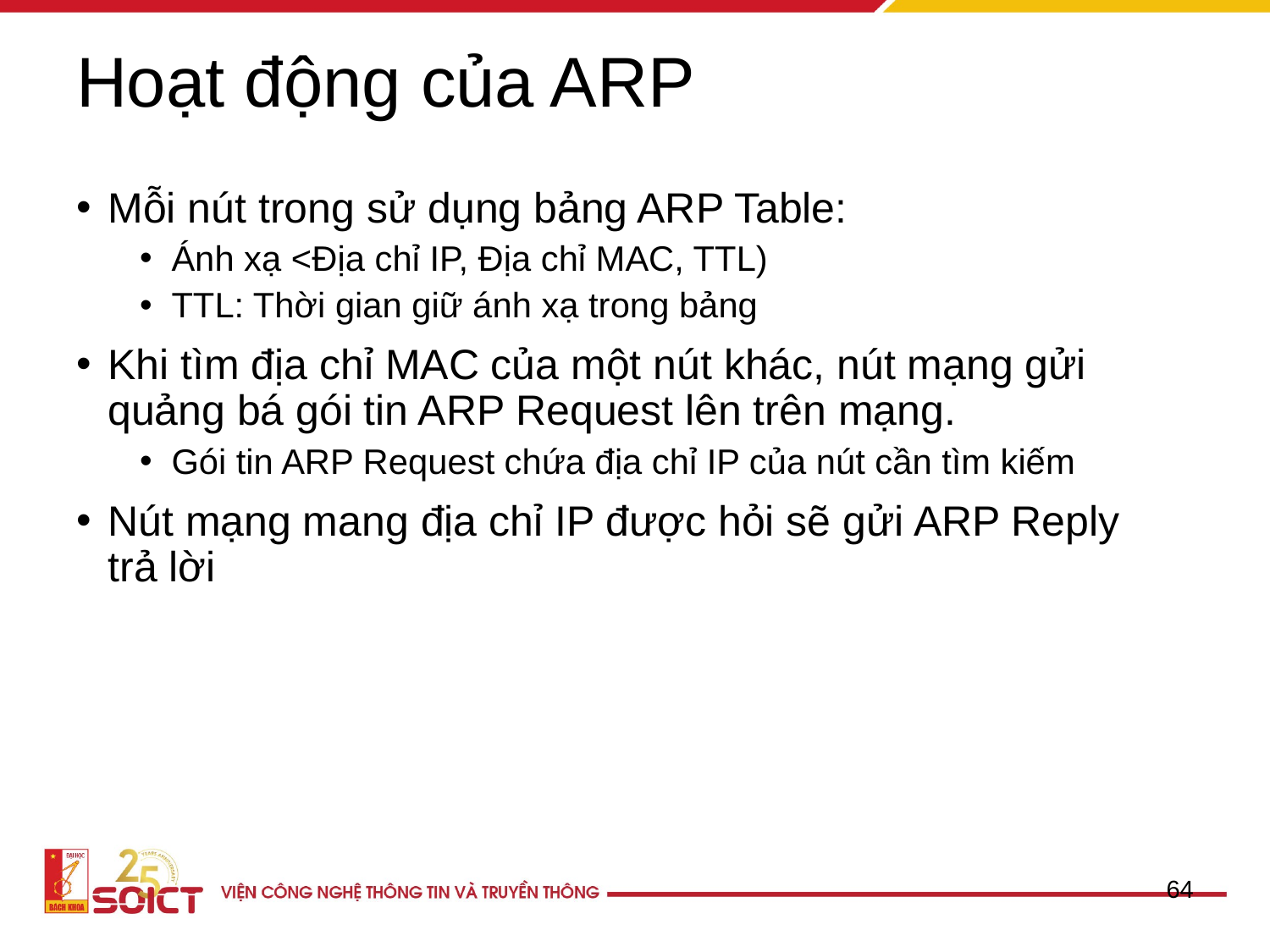

# Hoạt động của ARP
Mỗi nút trong sử dụng bảng ARP Table:
Ánh xạ <Địa chỉ IP, Địa chỉ MAC, TTL)
TTL: Thời gian giữ ánh xạ trong bảng
Khi tìm địa chỉ MAC của một nút khác, nút mạng gửi quảng bá gói tin ARP Request lên trên mạng.
Gói tin ARP Request chứa địa chỉ IP của nút cần tìm kiếm
Nút mạng mang địa chỉ IP được hỏi sẽ gửi ARP Reply trả lời
64